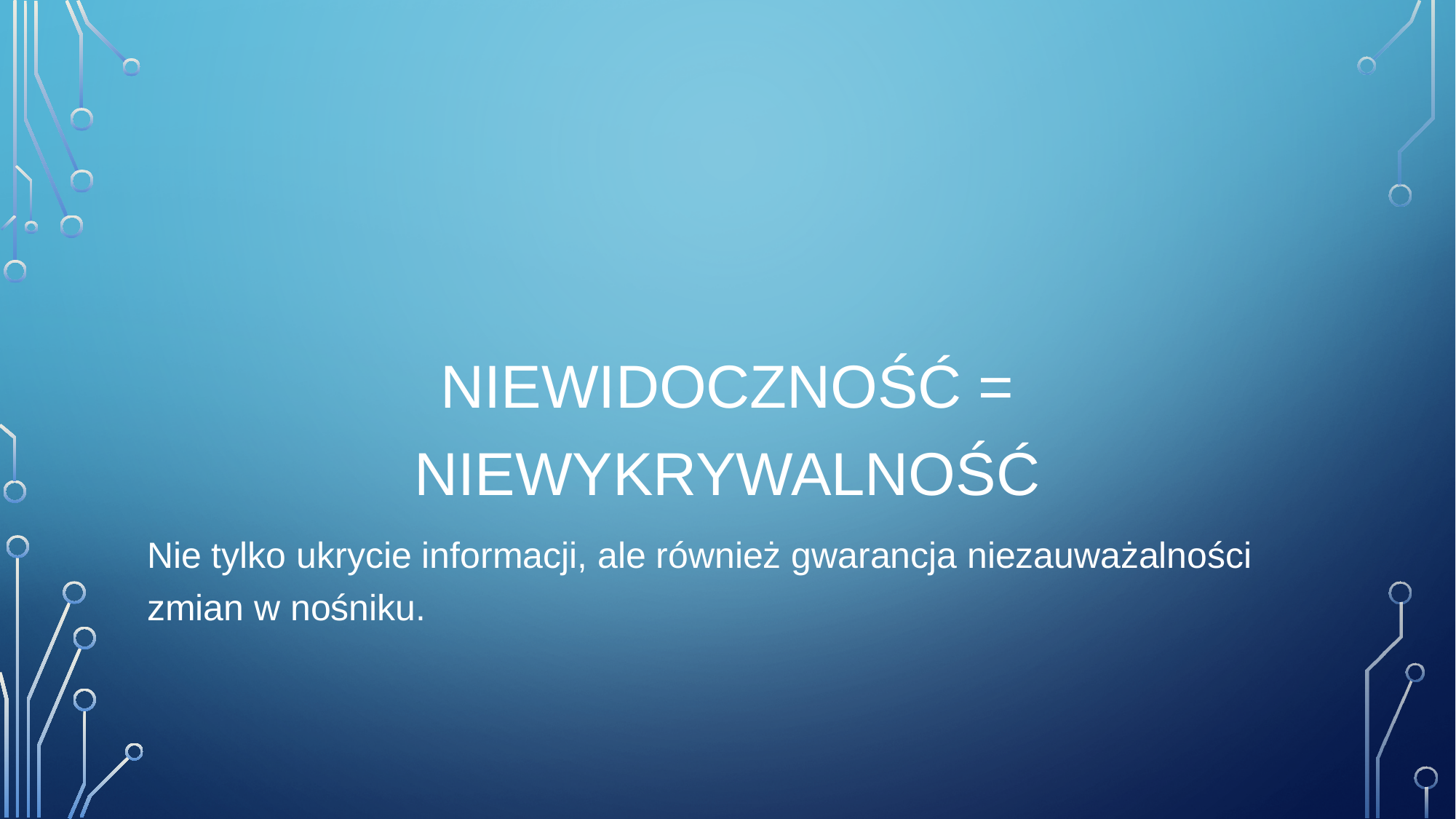

NIEWIDOCZNOŚĆ = NIEWYKRYWALNOŚĆ
Nie tylko ukrycie informacji, ale również gwarancja niezauważalności zmian w nośniku.